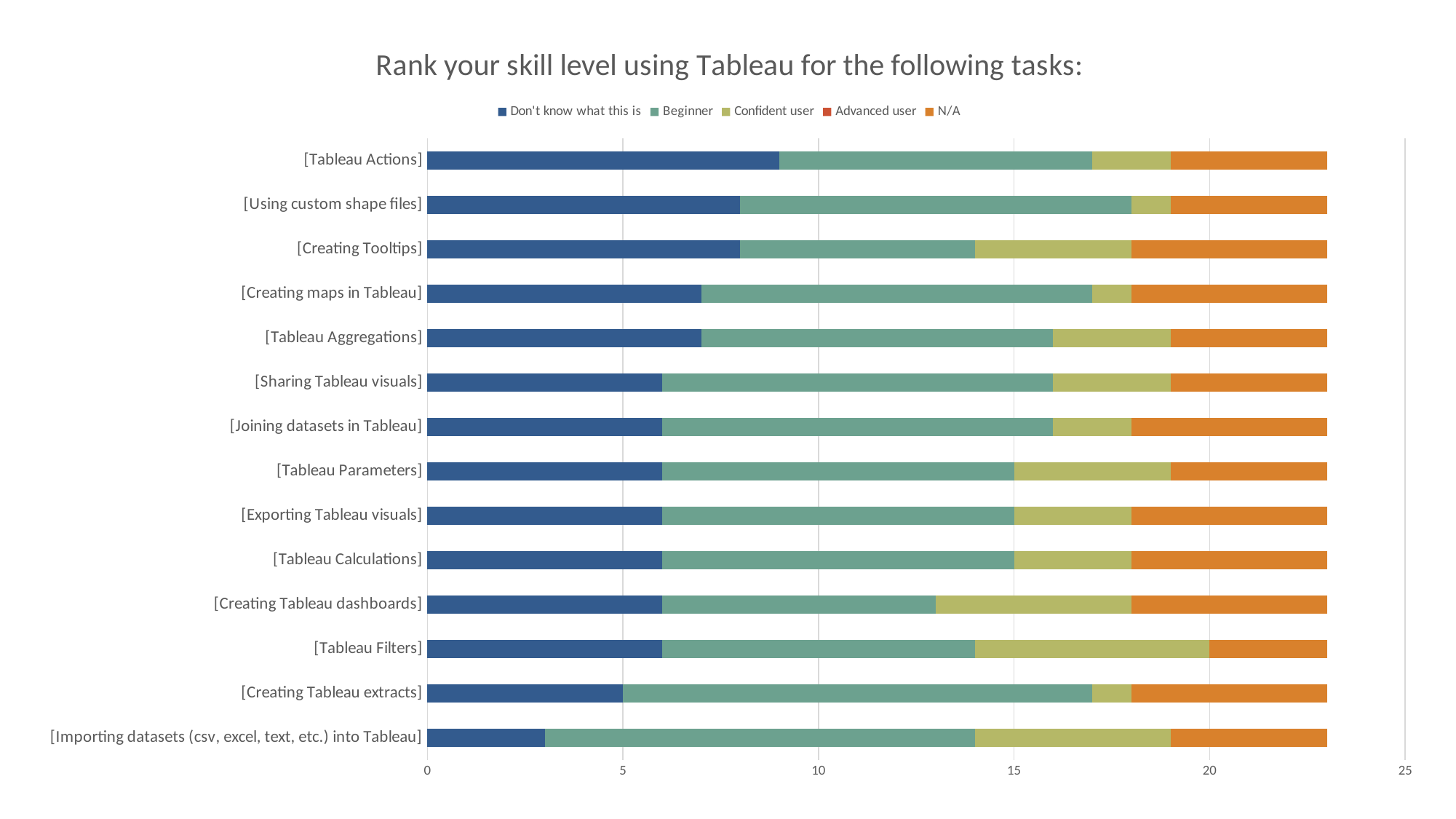

### Chart: Rank your skill level using Tableau for the following tasks:

| Category | Don't know what this is | Beginner | Confident user | Advanced user | N/A |
|---|---|---|---|---|---|
|  [Importing datasets (csv, excel, text, etc.) into Tableau] | 3.0 | 11.0 | 5.0 | 0.0 | 4.0 |
|  [Creating Tableau extracts] | 5.0 | 12.0 | 1.0 | 0.0 | 5.0 |
|  [Tableau Filters] | 6.0 | 8.0 | 6.0 | 0.0 | 3.0 |
|  [Creating Tableau dashboards] | 6.0 | 7.0 | 5.0 | 0.0 | 5.0 |
|  [Tableau Calculations] | 6.0 | 9.0 | 3.0 | 0.0 | 5.0 |
|  [Exporting Tableau visuals] | 6.0 | 9.0 | 3.0 | 0.0 | 5.0 |
|  [Tableau Parameters] | 6.0 | 9.0 | 4.0 | 0.0 | 4.0 |
|  [Joining datasets in Tableau] | 6.0 | 10.0 | 2.0 | 0.0 | 5.0 |
|  [Sharing Tableau visuals] | 6.0 | 10.0 | 3.0 | 0.0 | 4.0 |
|  [Tableau Aggregations] | 7.0 | 9.0 | 3.0 | 0.0 | 4.0 |
|  [Creating maps in Tableau] | 7.0 | 10.0 | 1.0 | 0.0 | 5.0 |
|  [Creating Tooltips] | 8.0 | 6.0 | 4.0 | 0.0 | 5.0 |
|  [Using custom shape files] | 8.0 | 10.0 | 1.0 | 0.0 | 4.0 |
|  [Tableau Actions] | 9.0 | 8.0 | 2.0 | 0.0 | 4.0 |